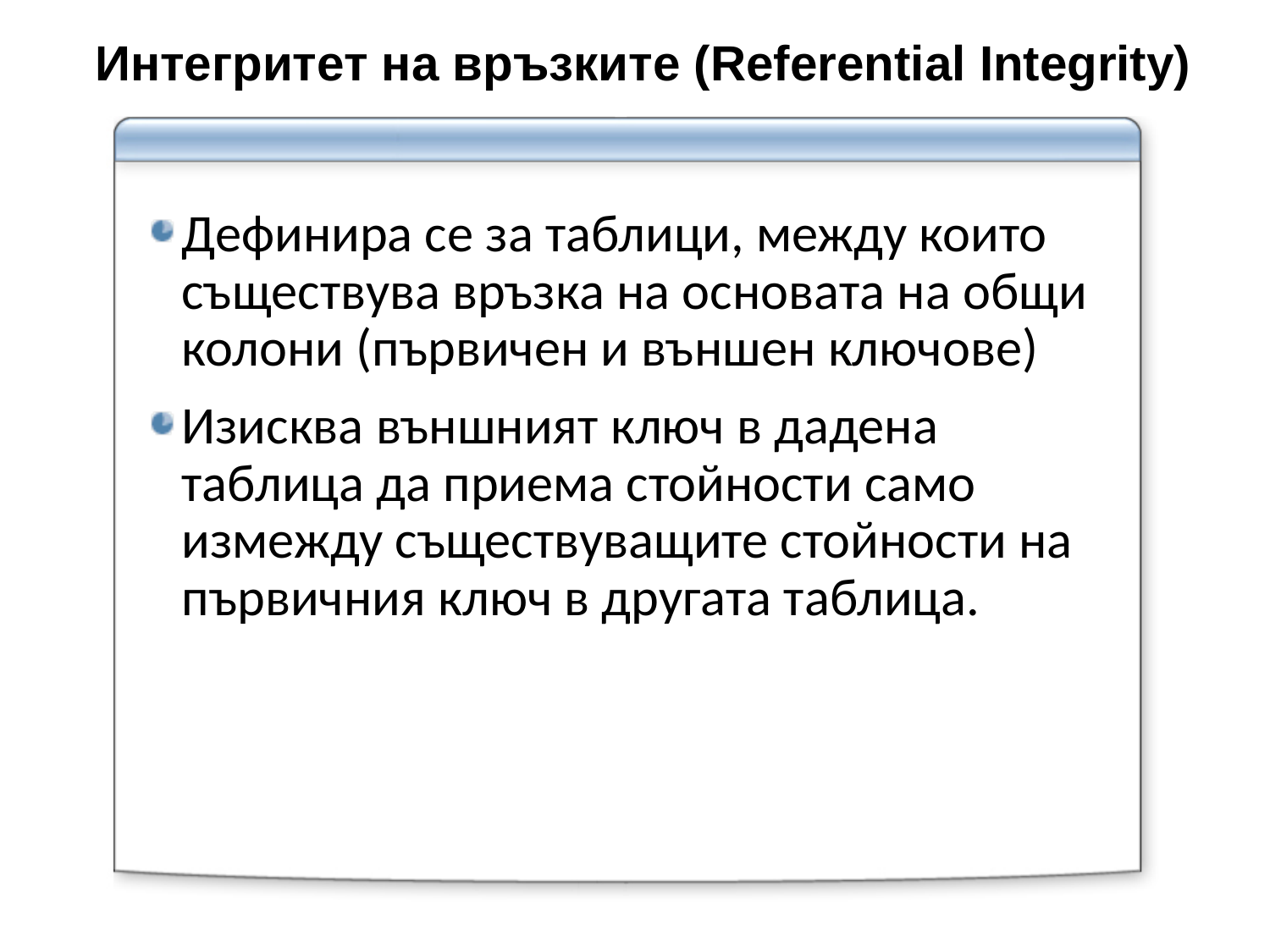

# Интегритет на връзките (Referential Integrity)
Дефинира се за таблици, между които съществува връзка на основата на общи колони (първичен и външен ключове)
Изисква външният ключ в дадена таблица да приема стойности само измежду съществуващите стойности на първичния ключ в другата таблица.